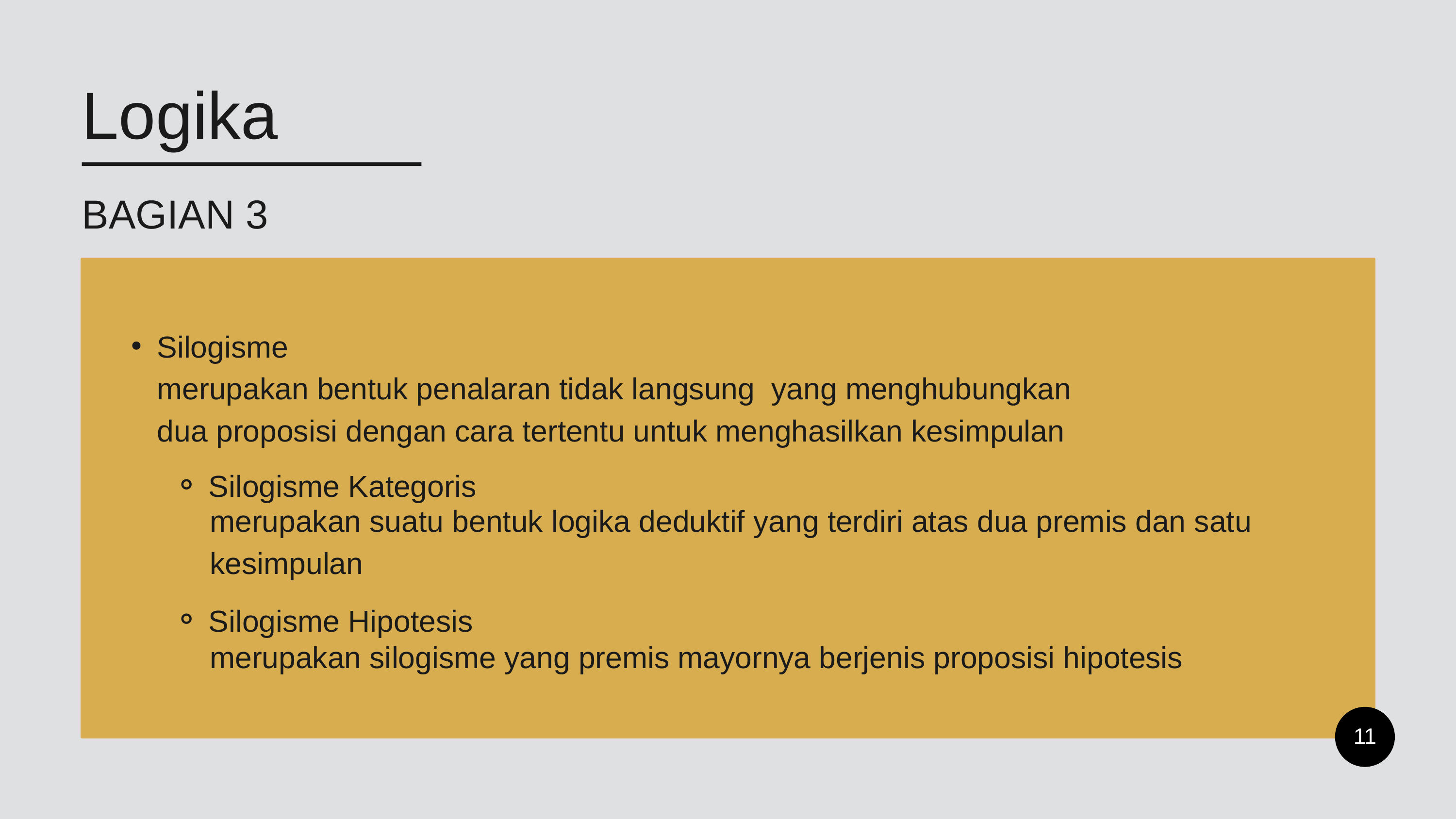

Logika

BAGIAN 3

Silogisme

Silogisme Kategoris

merupakan bentuk penalaran tidak langsung  yang menghubungkan dua proposisi dengan cara tertentu untuk menghasilkan kesimpulan
merupakan suatu bentuk logika deduktif yang terdiri atas dua premis dan satu kesimpulan
Silogisme Hipotesis
merupakan silogisme yang premis mayornya berjenis proposisi hipotesis

11